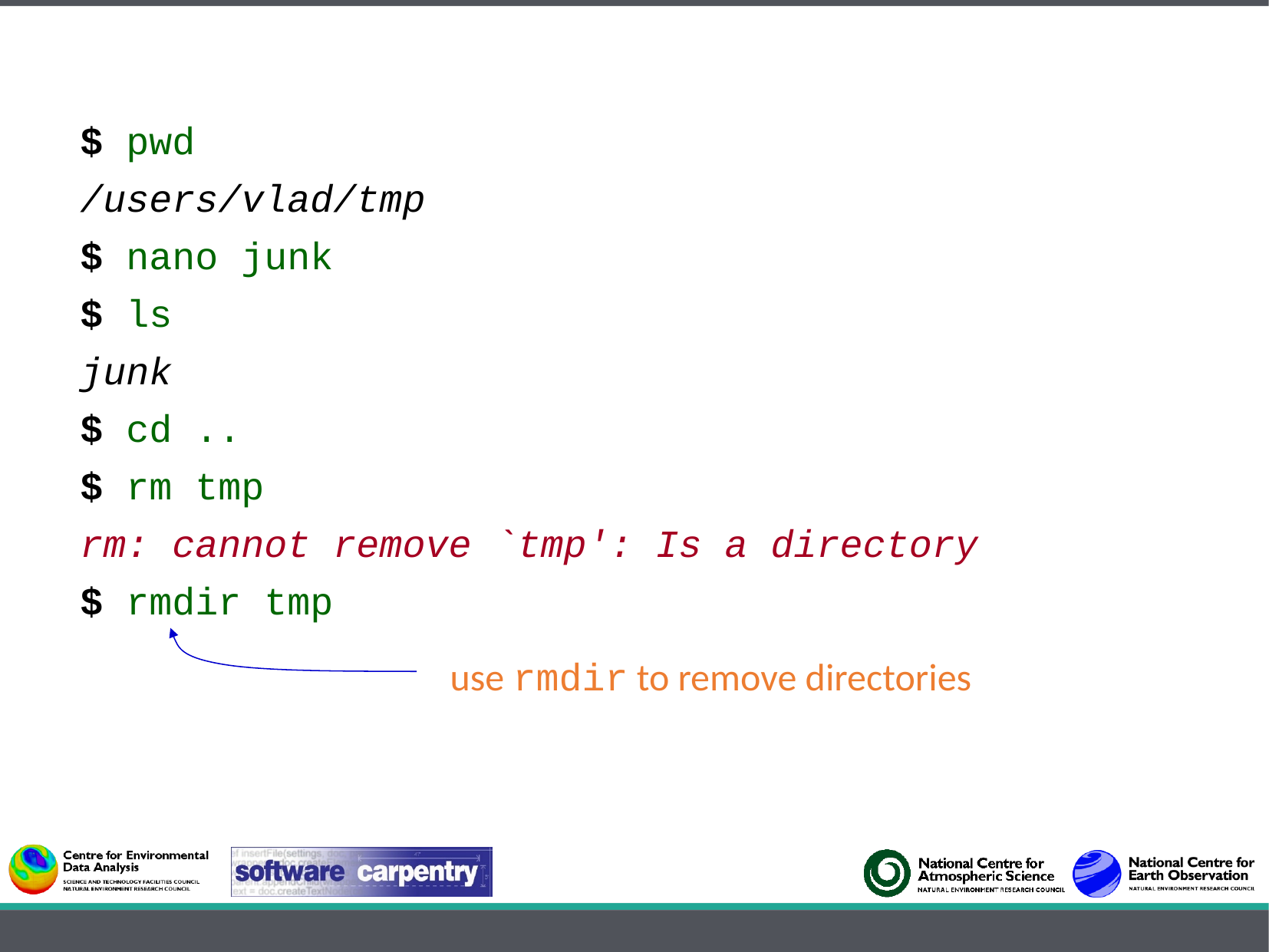

$ pwd
/users/vlad/tmp
$ nano junk
$ ls
junk
$ cd ..
$ rm tmp
rm: cannot remove `tmp': Is a directory
$ rmdir tmp

use rmdir to remove directories